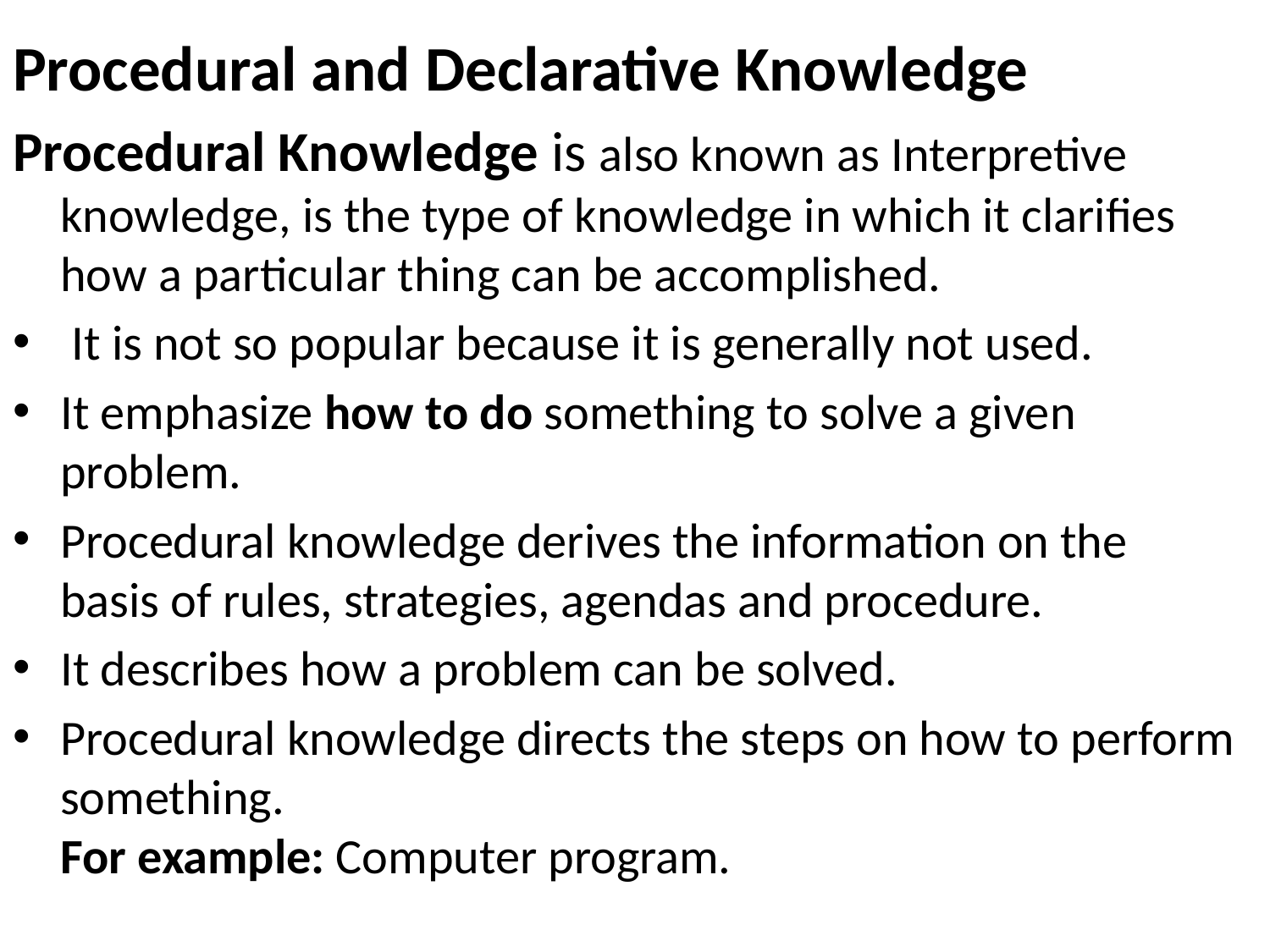

Procedural and Declarative Knowledge
Procedural Knowledge is also known as Interpretive knowledge, is the type of knowledge in which it clarifies how a particular thing can be accomplished.
 It is not so popular because it is generally not used.
It emphasize how to do something to solve a given problem.
Procedural knowledge derives the information on the basis of rules, strategies, agendas and procedure.
It describes how a problem can be solved.
Procedural knowledge directs the steps on how to perform something.
For example: Computer program.
#